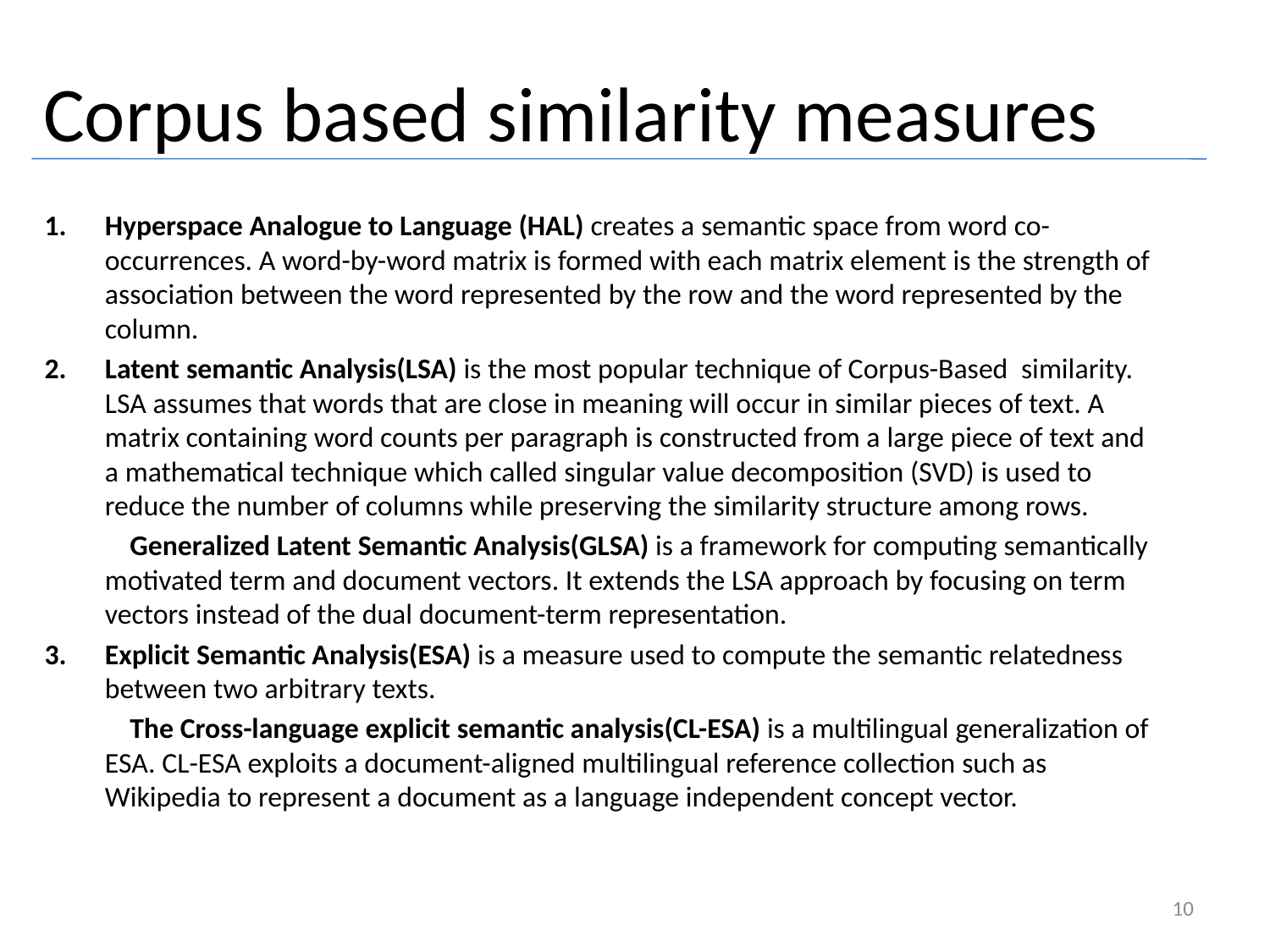

# Corpus based similarity measures
Hyperspace Analogue to Language (HAL) creates a semantic space from word co-occurrences. A word-by-word matrix is formed with each matrix element is the strength of association between the word represented by the row and the word represented by the column.
Latent semantic Analysis(LSA) is the most popular technique of Corpus-Based  similarity. LSA assumes that words that are close in meaning will occur in similar pieces of text. A matrix containing word counts per paragraph is constructed from a large piece of text and a mathematical technique which called singular value decomposition (SVD) is used to reduce the number of columns while preserving the similarity structure among rows.
             Generalized Latent Semantic Analysis(GLSA) is a framework for computing semantically motivated term and document vectors. It extends the LSA approach by focusing on term vectors instead of the dual document-term representation.
Explicit Semantic Analysis(ESA) is a measure used to compute the semantic relatedness between two arbitrary texts.
             The Cross-language explicit semantic analysis(CL-ESA) is a multilingual generalization of ESA. CL-ESA exploits a document-aligned multilingual reference collection such as Wikipedia to represent a document as a language independent concept vector.
10